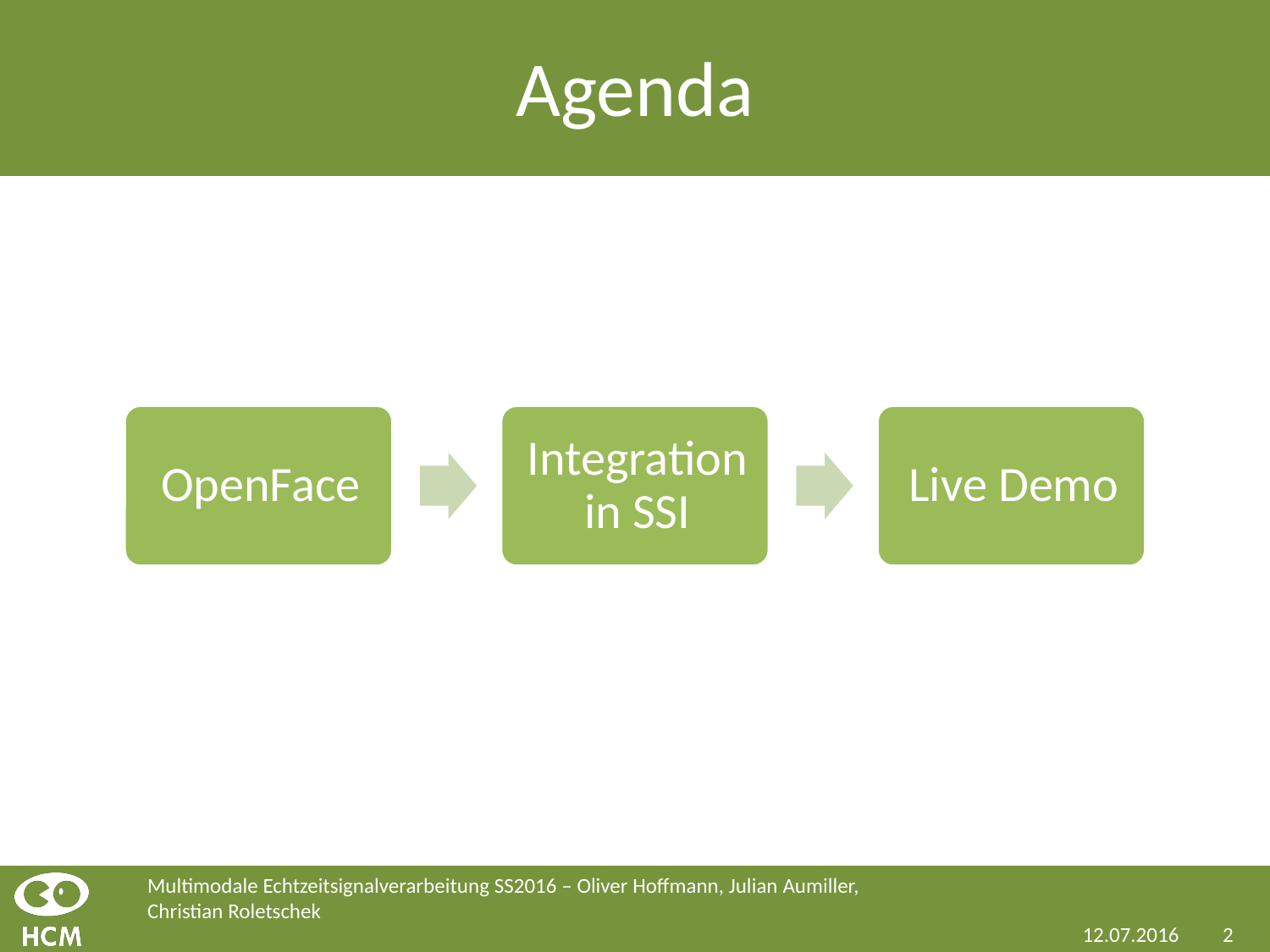

# Agenda
OpenFace

Integration in SSI

Live Demo